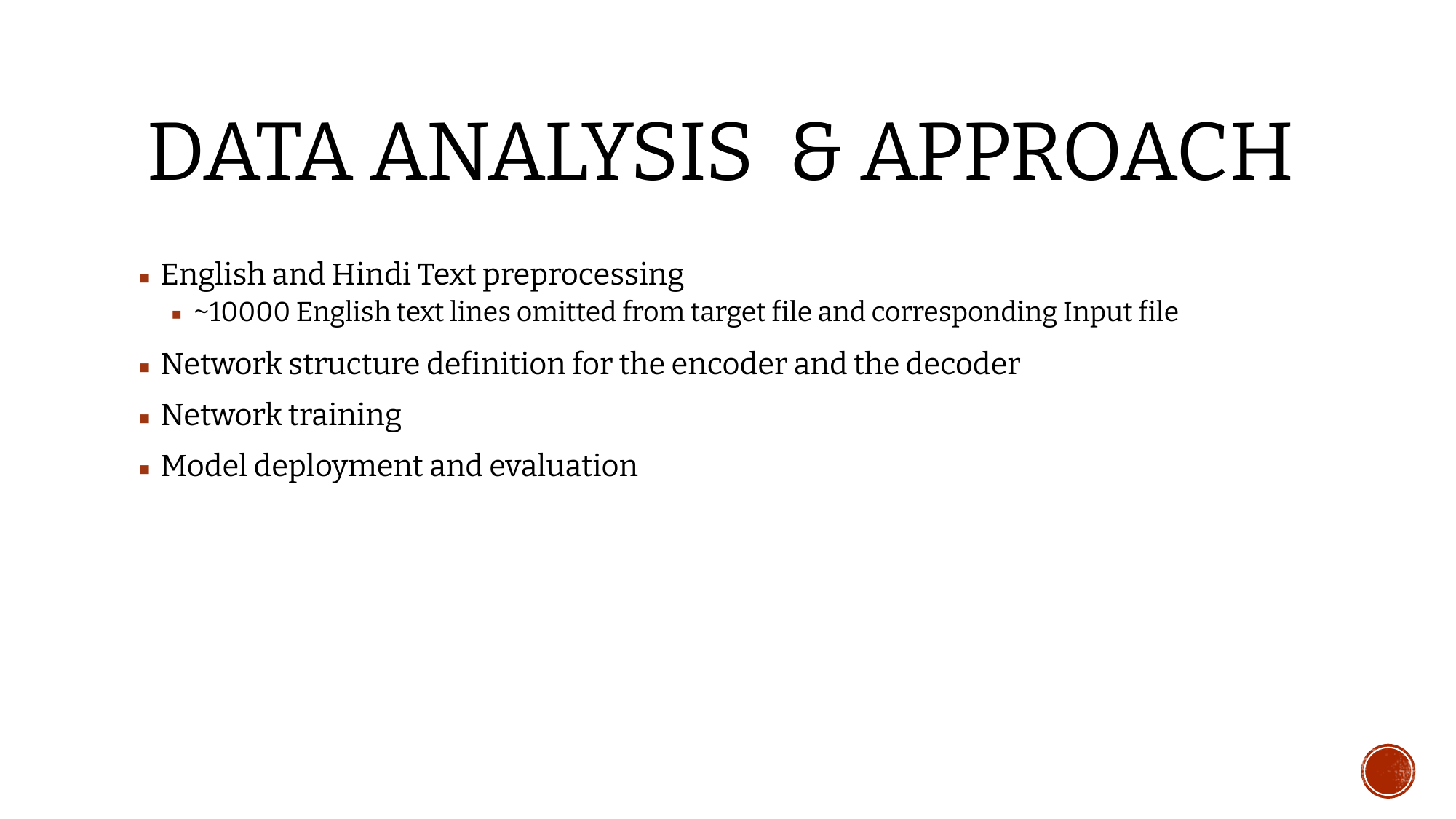

# DATA ANALYSIS  & APPROACH
English and Hindi Text preprocessing
~10000 English text lines omitted from target file and corresponding Input file
Network structure definition for the encoder and the decoder
Network training
Model deployment and evaluation